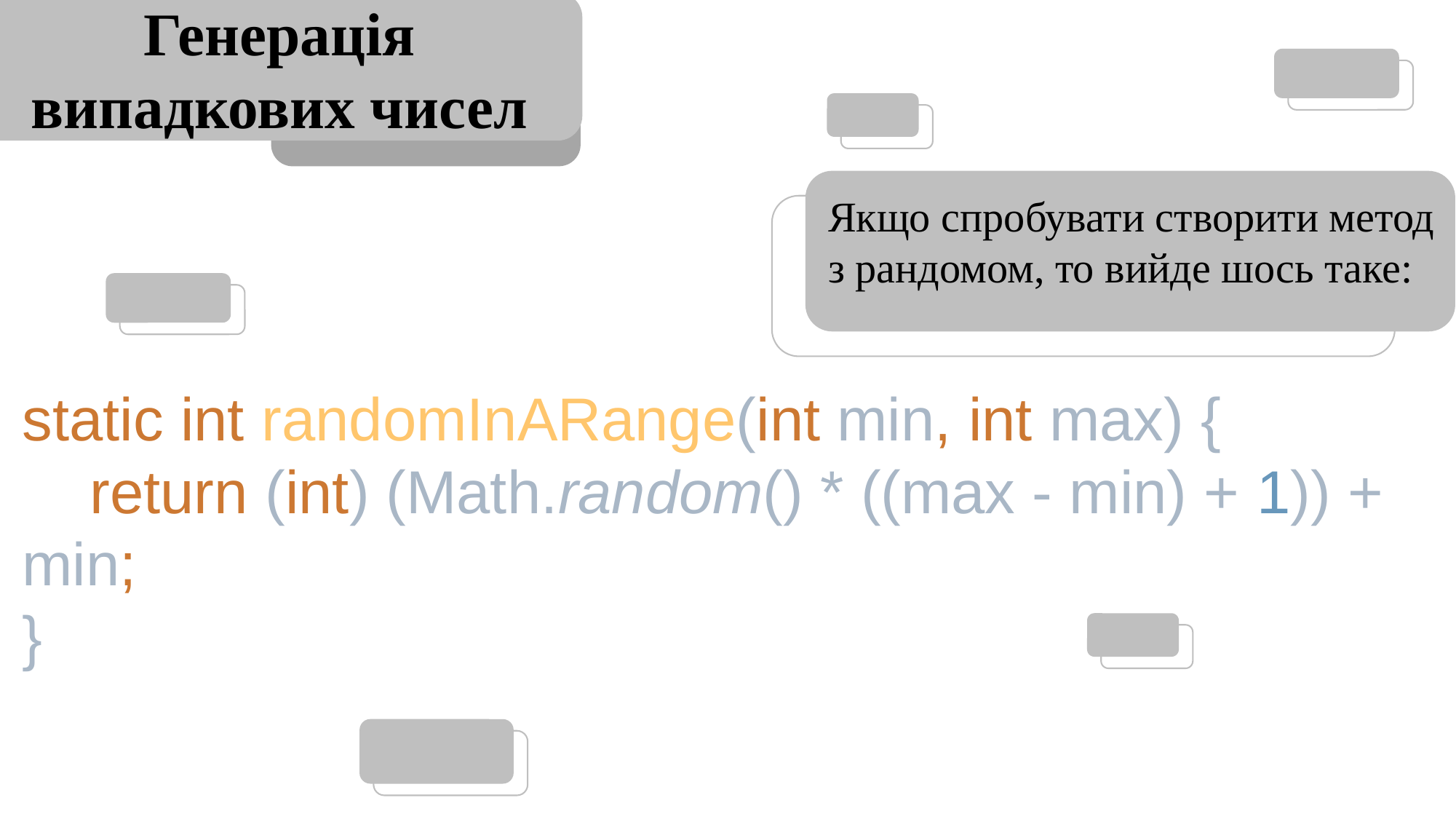

Генерація випадкових чисел

Якщо спробувати створити метод з рандомом, то вийде шось таке:

static int randomInARange(int min, int max) {
    return (int) (Math.random() * ((max - min) + 1)) + min;
}